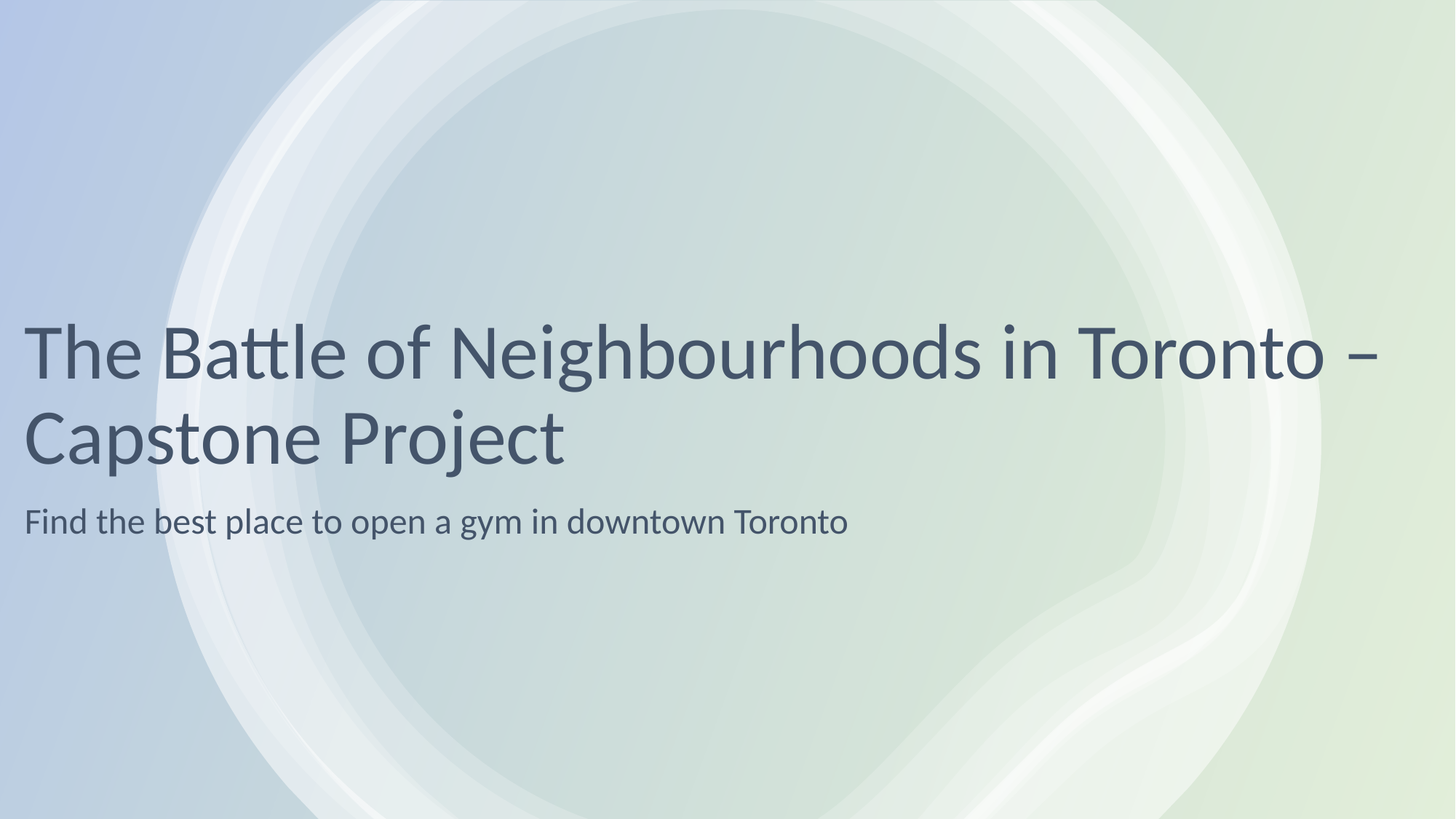

# The Battle of Neighbourhoods in Toronto – Capstone Project
Find the best place to open a gym in downtown Toronto